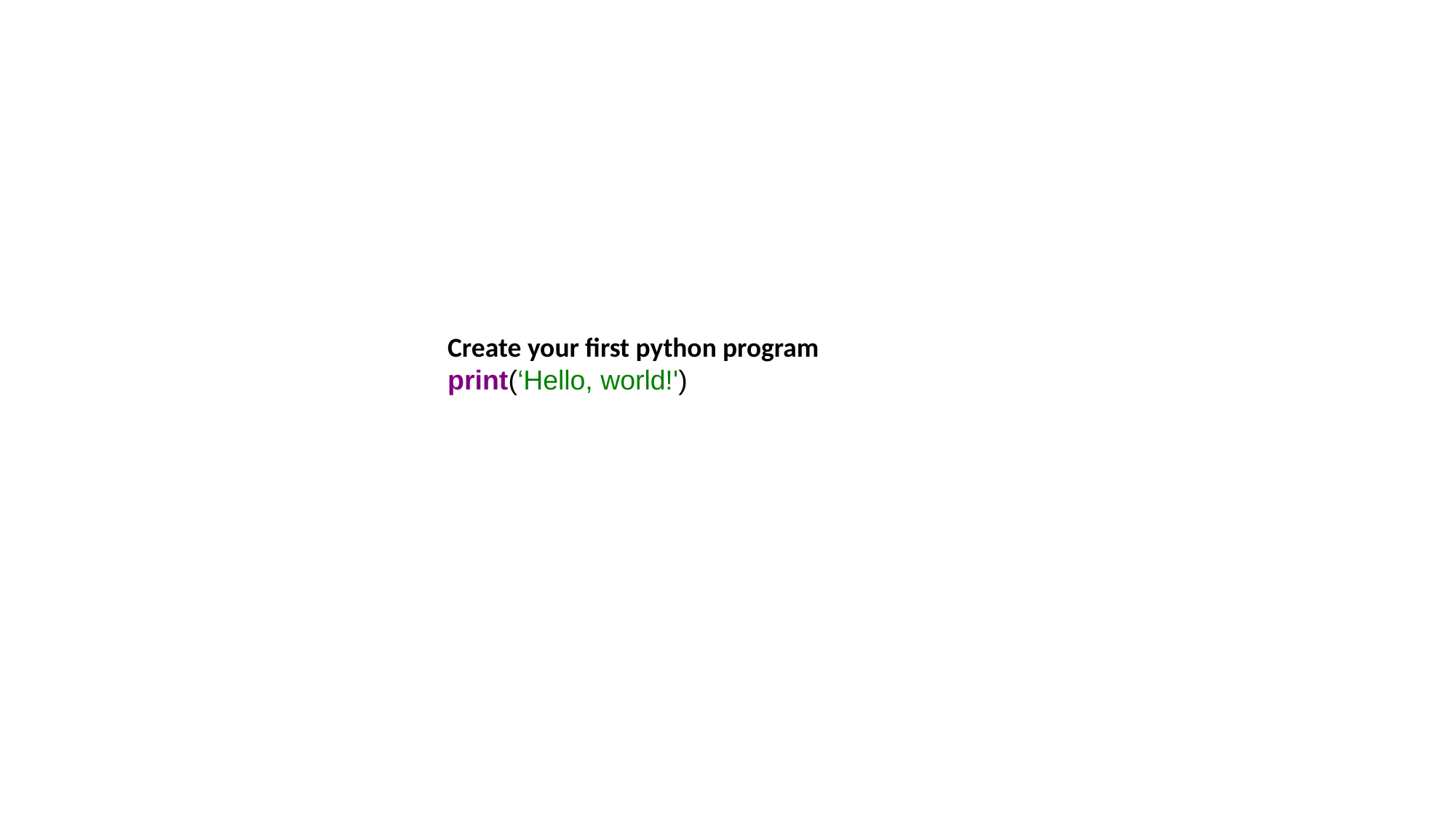

Create your first python program
print(‘Hello, world!')